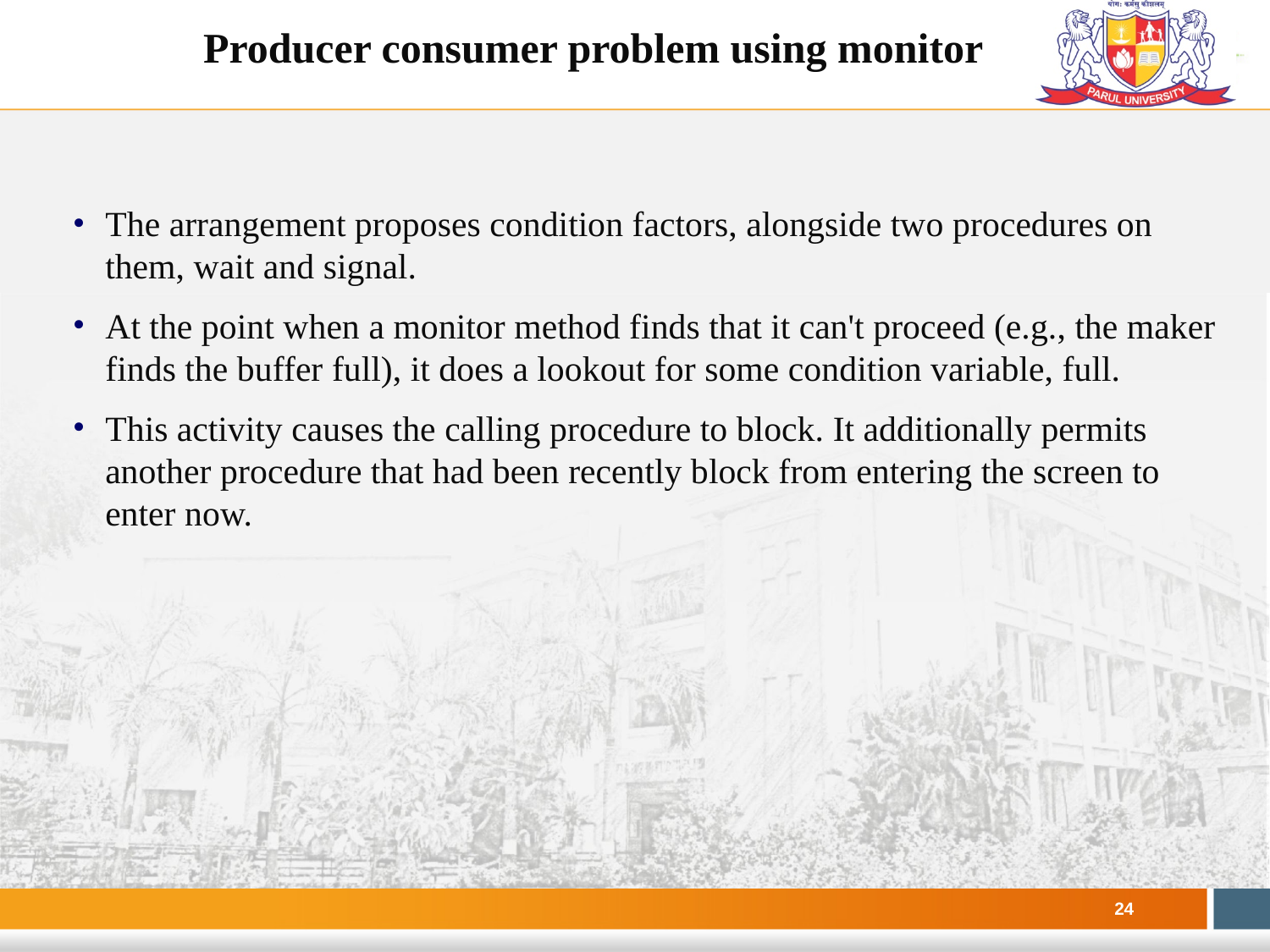

Producer consumer problem using monitor
The arrangement proposes condition factors, alongside two procedures on them, wait and signal.
At the point when a monitor method finds that it can't proceed (e.g., the maker finds the buffer full), it does a lookout for some condition variable, full.
This activity causes the calling procedure to block. It additionally permits another procedure that had been recently block from entering the screen to enter now.